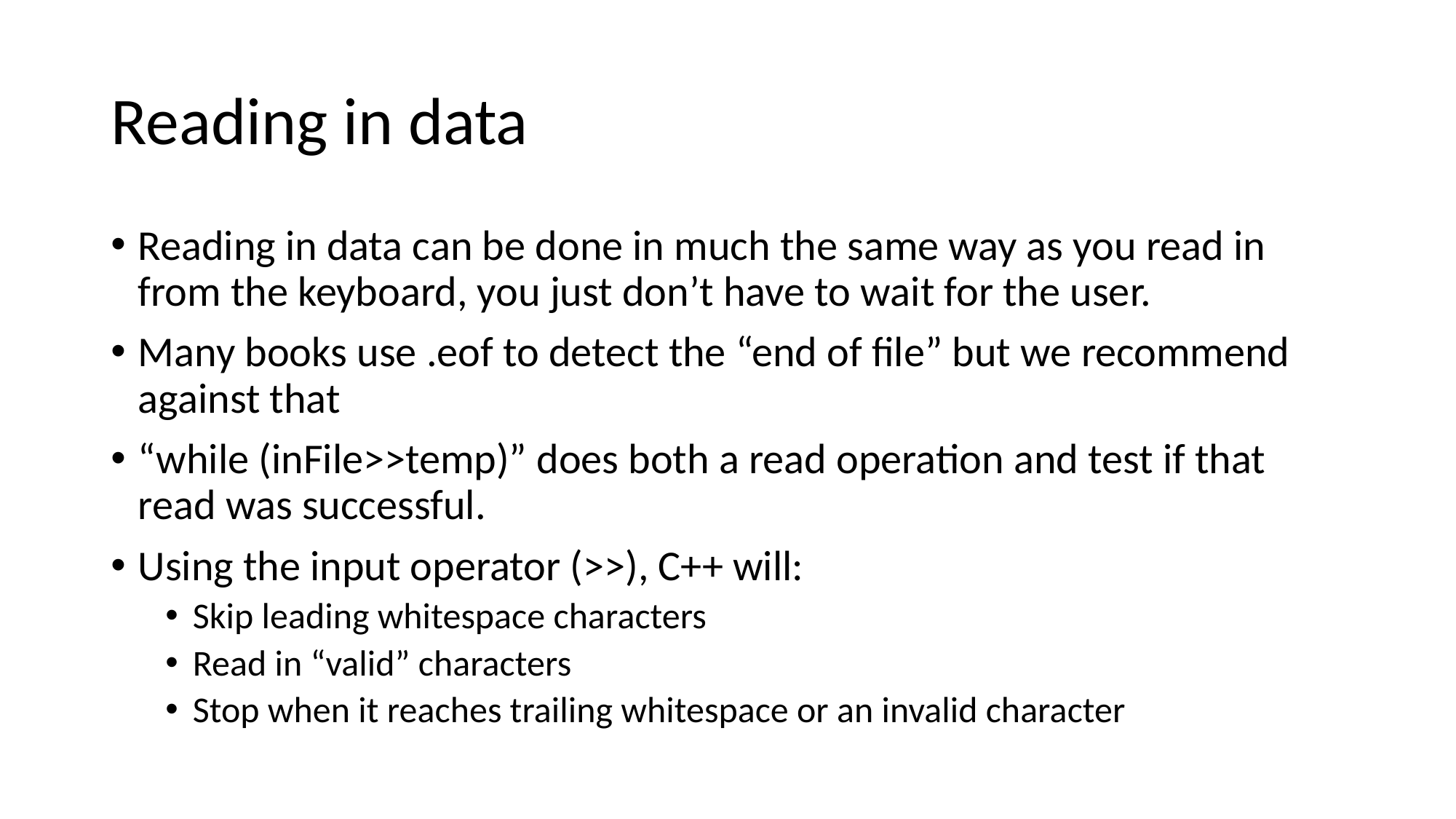

# Reading in data
Reading in data can be done in much the same way as you read in from the keyboard, you just don’t have to wait for the user.
Many books use .eof to detect the “end of file” but we recommend against that
“while (inFile>>temp)” does both a read operation and test if that read was successful.
Using the input operator (>>), C++ will:
Skip leading whitespace characters
Read in “valid” characters
Stop when it reaches trailing whitespace or an invalid character